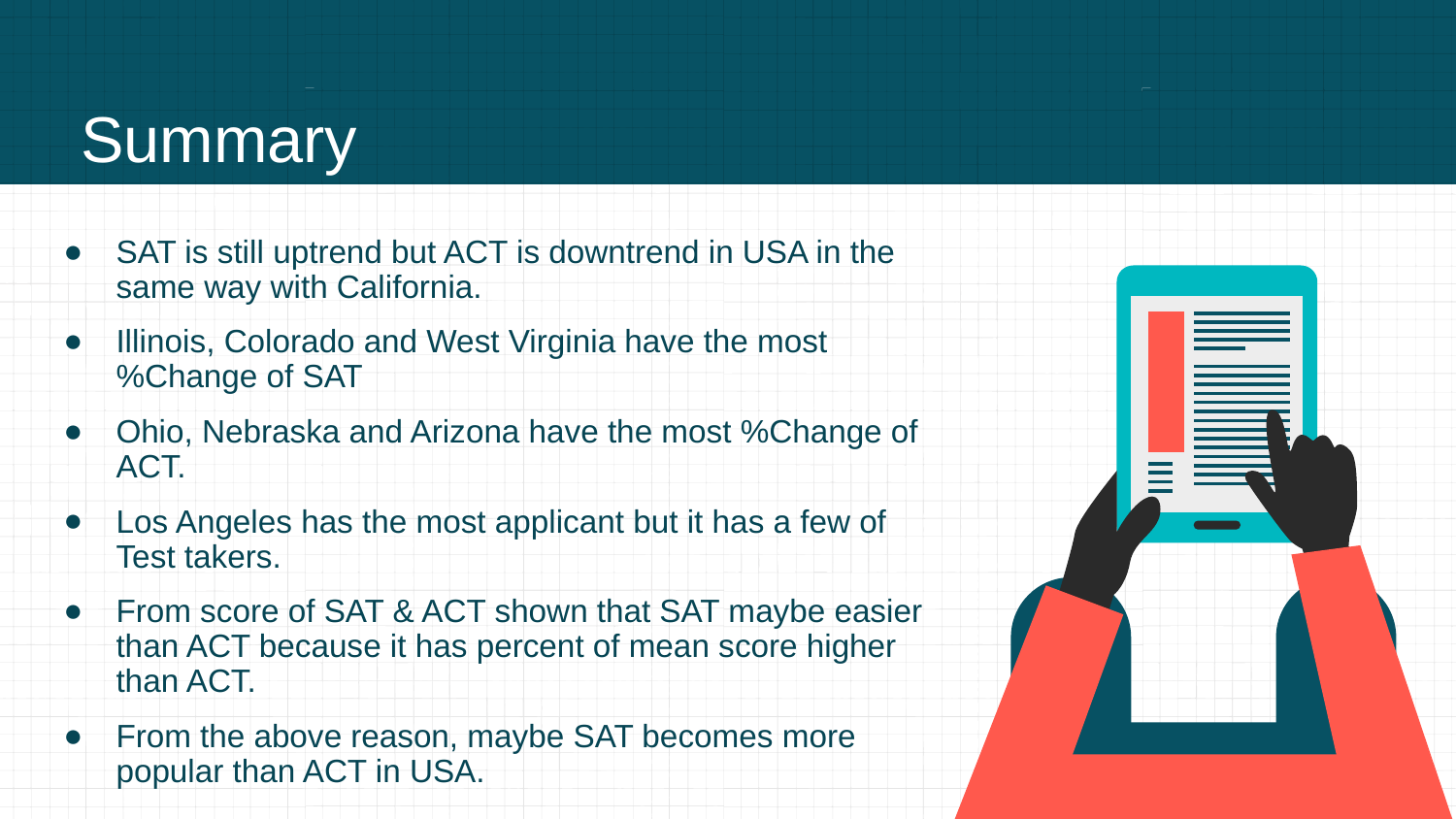

# Summary
SAT is still uptrend but ACT is downtrend in USA in the same way with California.
Illinois, Colorado and West Virginia have the most %Change of SAT
Ohio, Nebraska and Arizona have the most %Change of ACT.
Los Angeles has the most applicant but it has a few of Test takers.
From score of SAT & ACT shown that SAT maybe easier than ACT because it has percent of mean score higher than ACT.
From the above reason, maybe SAT becomes more popular than ACT in USA.